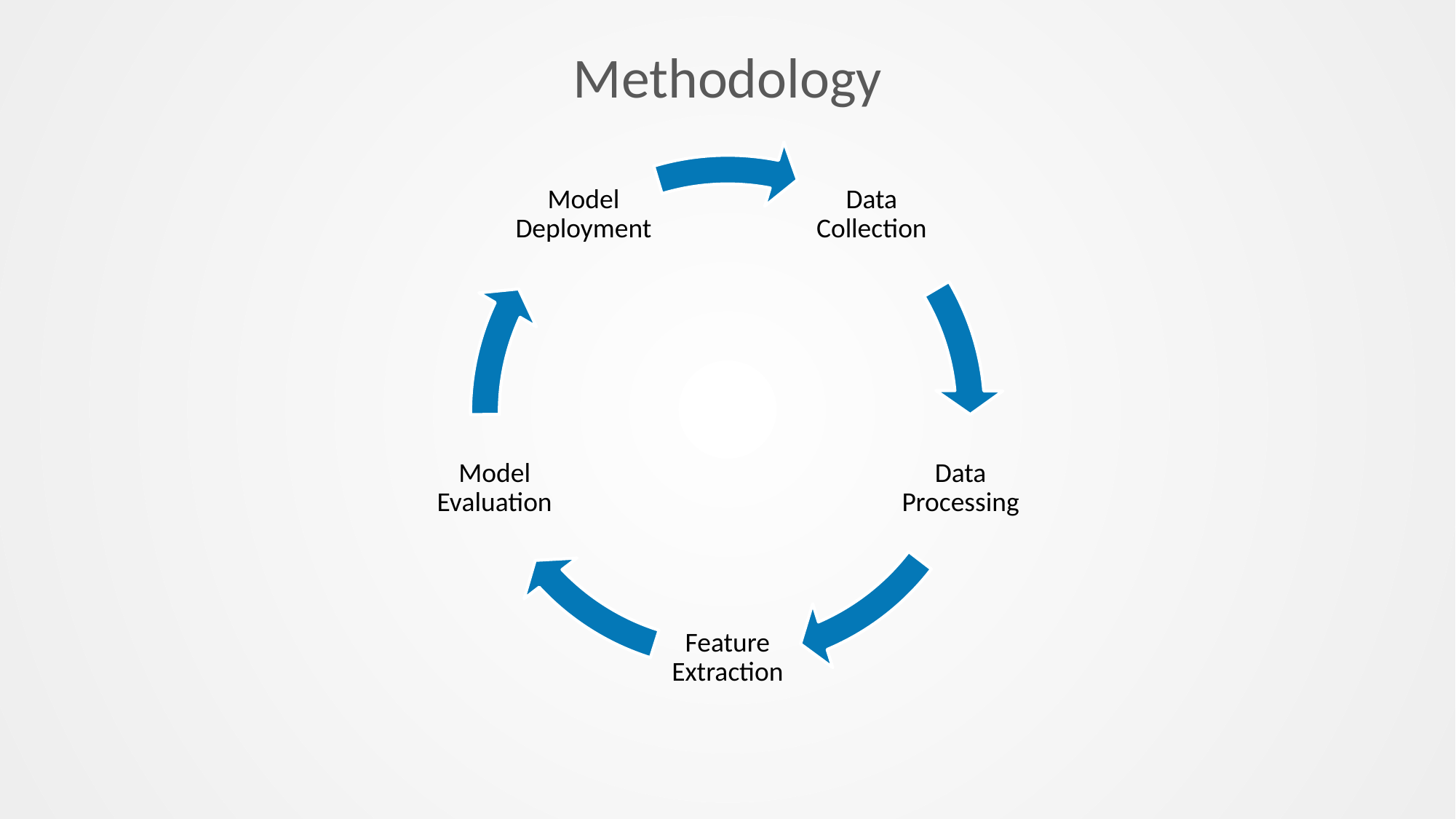

# Methodology

Model Deployment

Data Collection

Model Evaluation

Data Processing

Feature Extraction